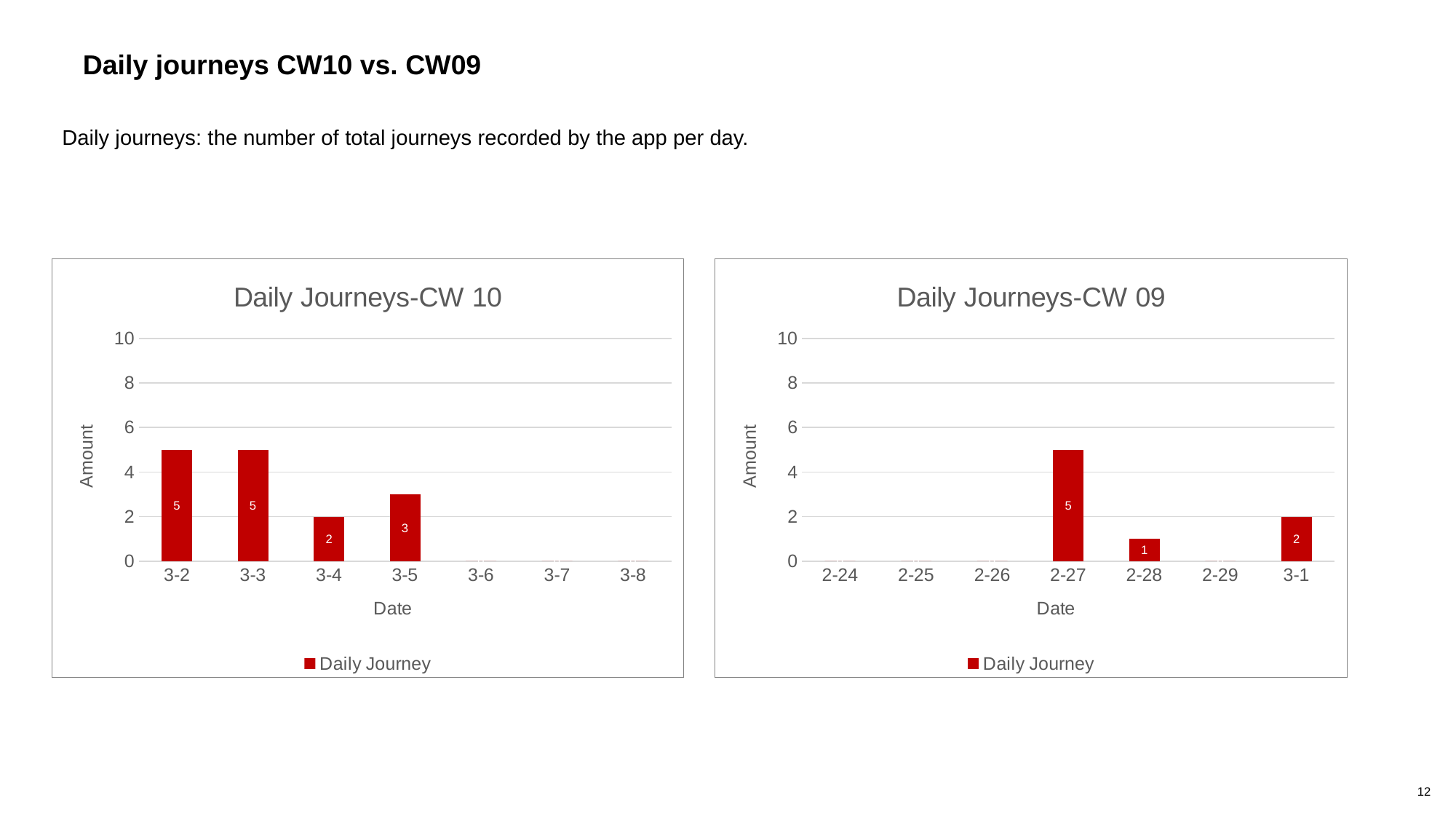

# Daily journeys CW10 vs. CW09
Daily journeys: the number of total journeys recorded by the app per day.

### Chart: Daily Journeys-CW 10

| Category | Daily Journey |
|---|---|
| 43892 | 5.0 |
| 43893 | 5.0 |
| 43894 | 2.0 |
| 43895 | 3.0 |
| 43896 | 0.0 |
| 43897 | 0.0 |
| 43898 | 0.0 |

### Chart: Daily Journeys-CW 09

| Category | Daily Journey |
|---|---|
| 43885 | 0.0 |
| 43886 | 0.0 |
| 43887 | 0.0 |
| 43888 | 5.0 |
| 43889 | 1.0 |
| 43890 | 0.0 |
| 43891 | 2.0 |